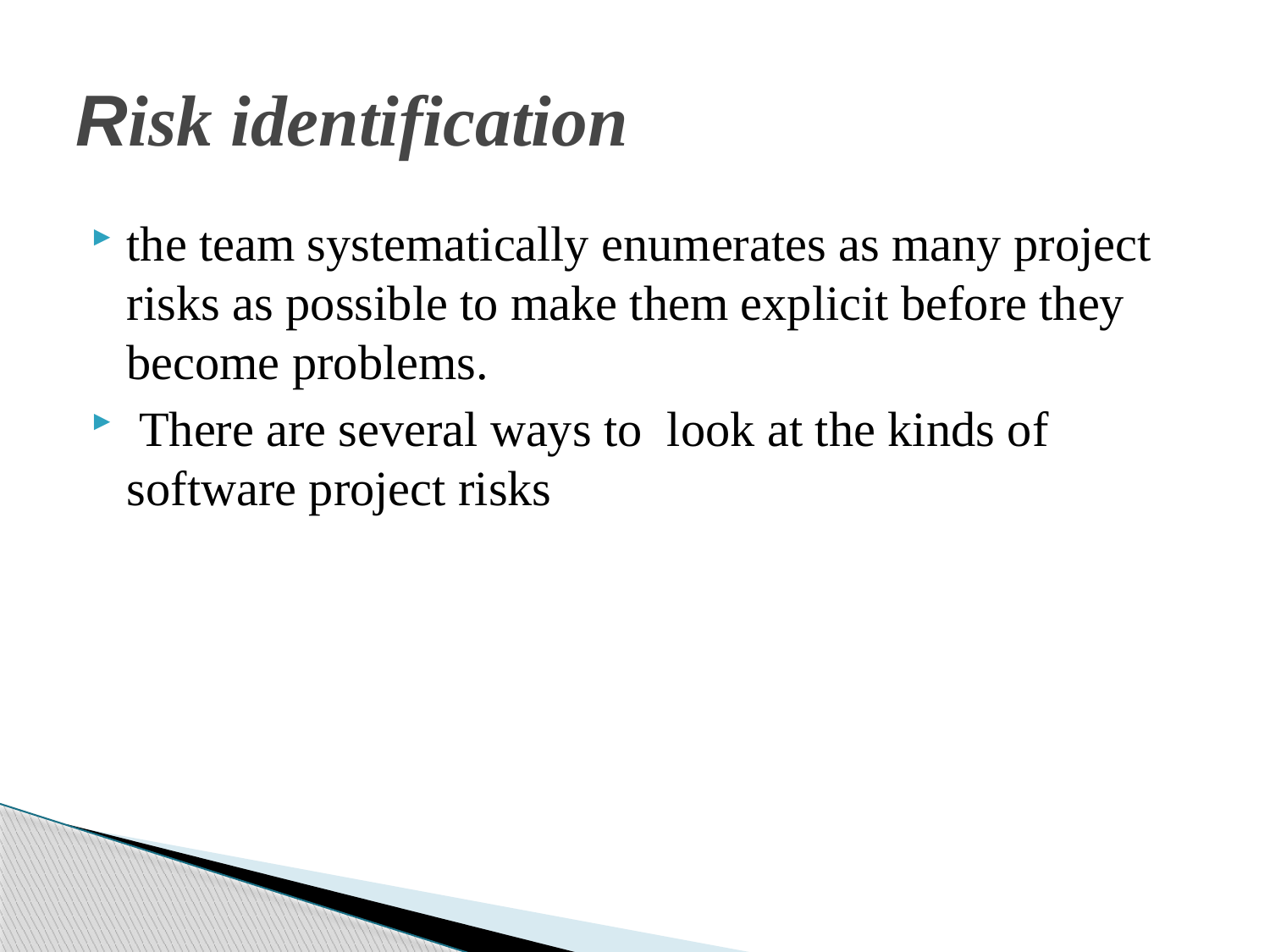

# Risk identification
the team systematically enumerates as many project risks as possible to make them explicit before they become problems.
 There are several ways to  look at the kinds of software project risks